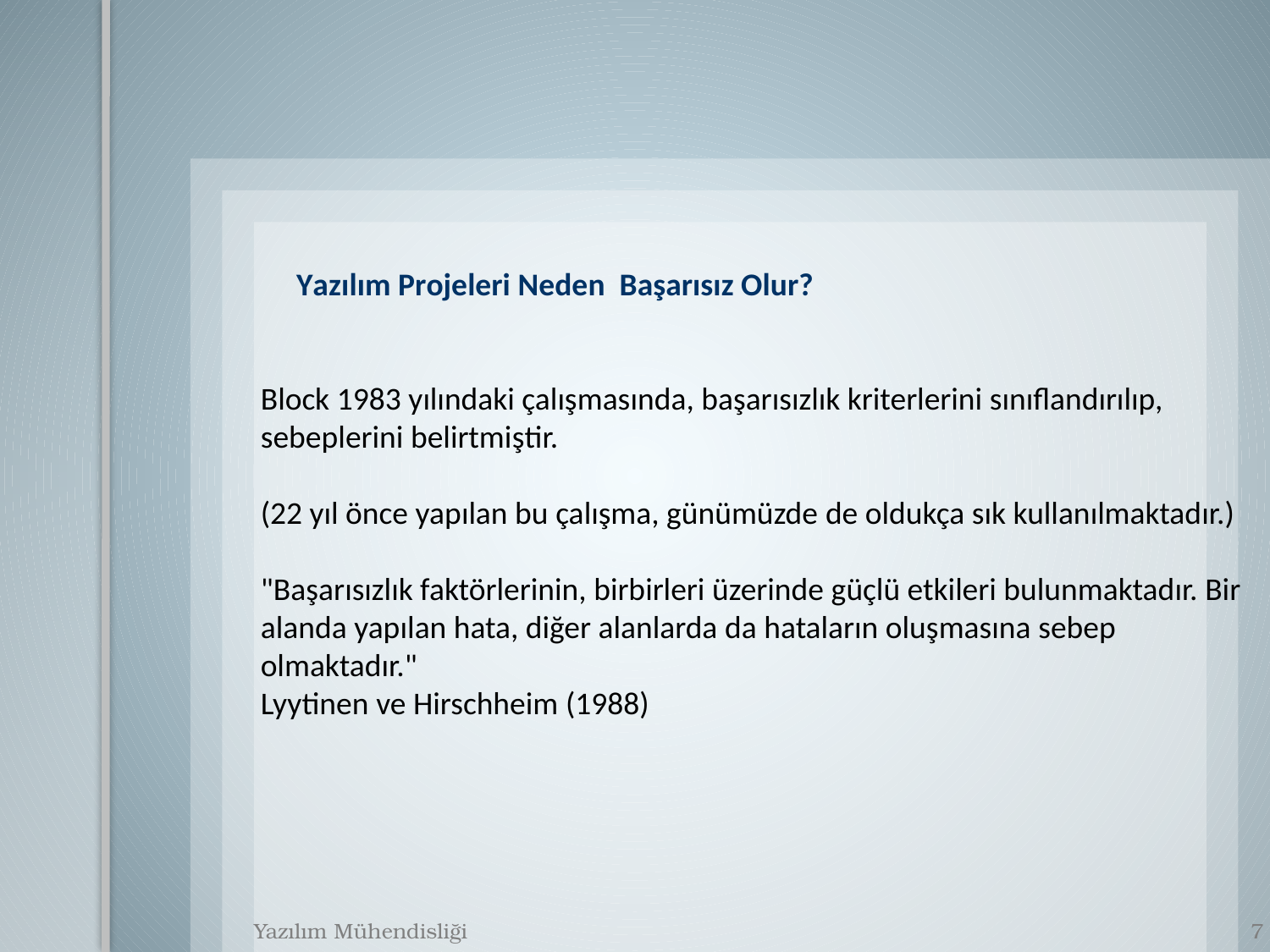

Yazılım Projeleri Neden  Başarısız Olur?

Block 1983 yılındaki çalışmasında, başarısızlık kriterlerini sınıflandırılıp, sebeplerini belirtmiştir.

(22 yıl önce yapılan bu çalışma, günümüzde de oldukça sık kullanılmaktadır.)

"Başarısızlık faktörlerinin, birbirleri üzerinde güçlü etkileri bulunmaktadır. Bir alanda yapılan hata, diğer alanlarda da hataların oluşmasına sebep olmaktadır."
Lyytinen ve Hirschheim (1988)

Yazılım Mühendisliği
7